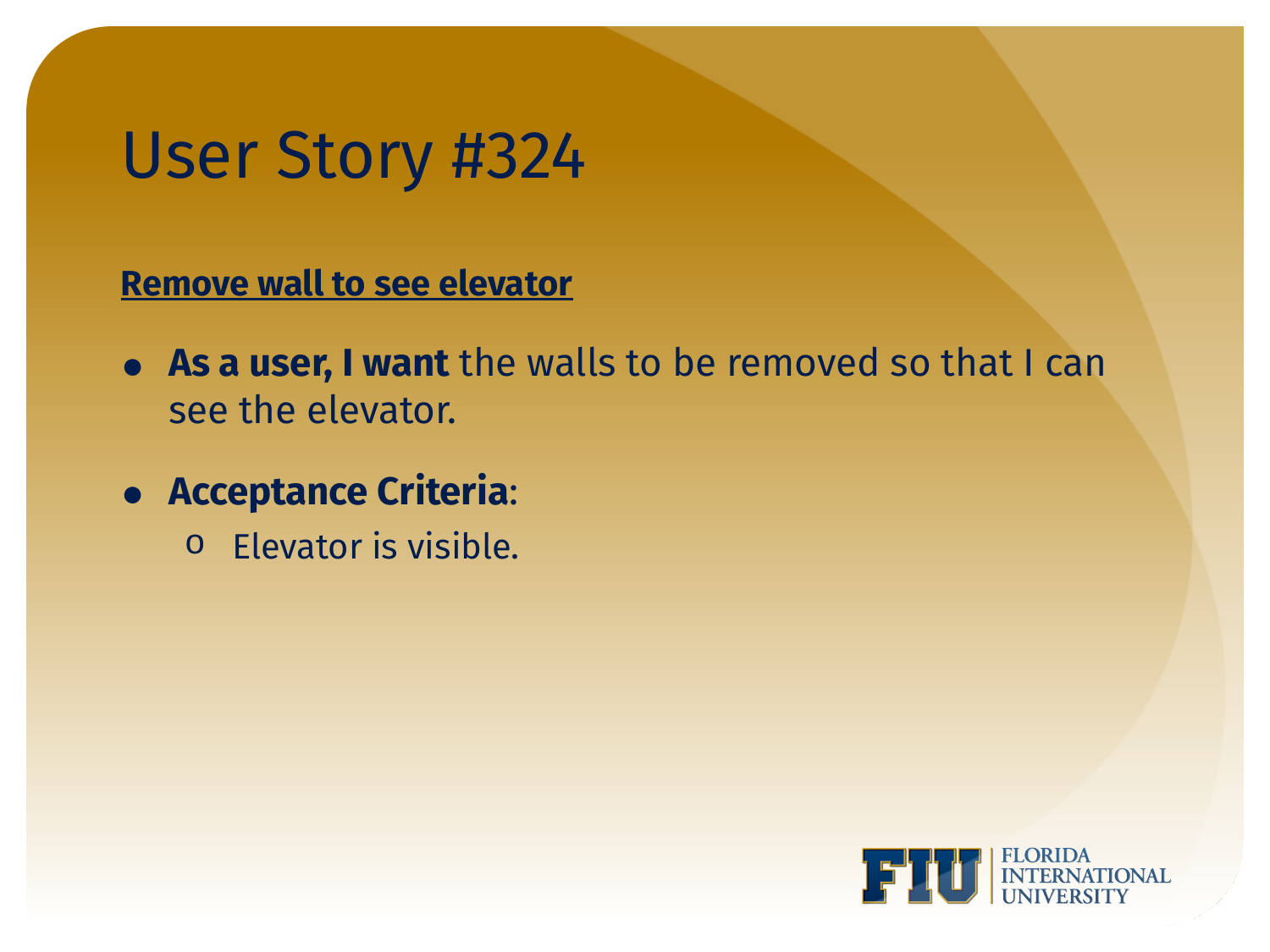

# User Story #324
Remove wall to see elevator
As a user, I want the walls to be removed so that I can see the elevator.
Acceptance Criteria:
Elevator is visible.